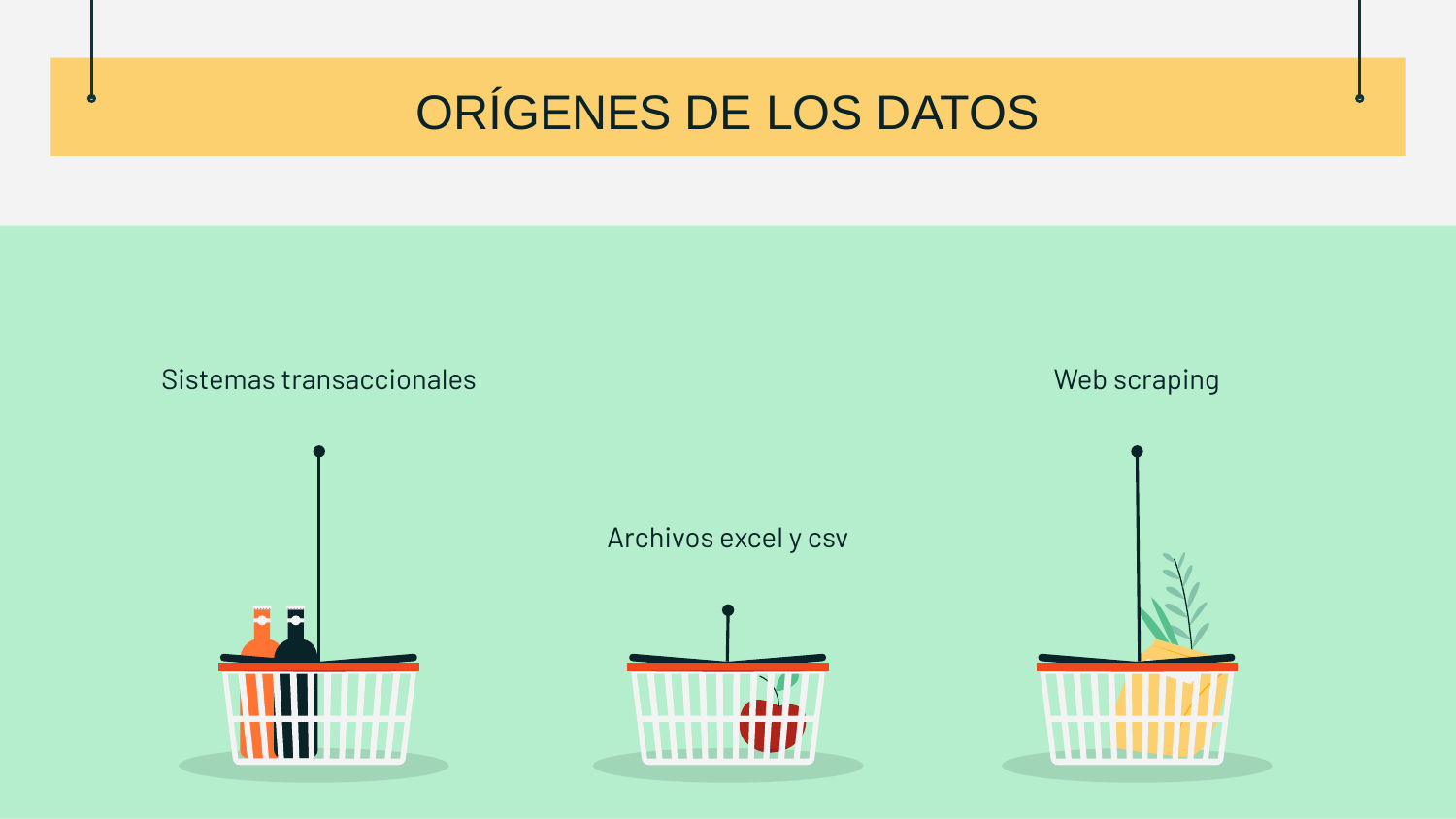

ORÍGENES DE LOS DATOS

Sistemas transaccionales

Web scraping
Archivos excel y csv